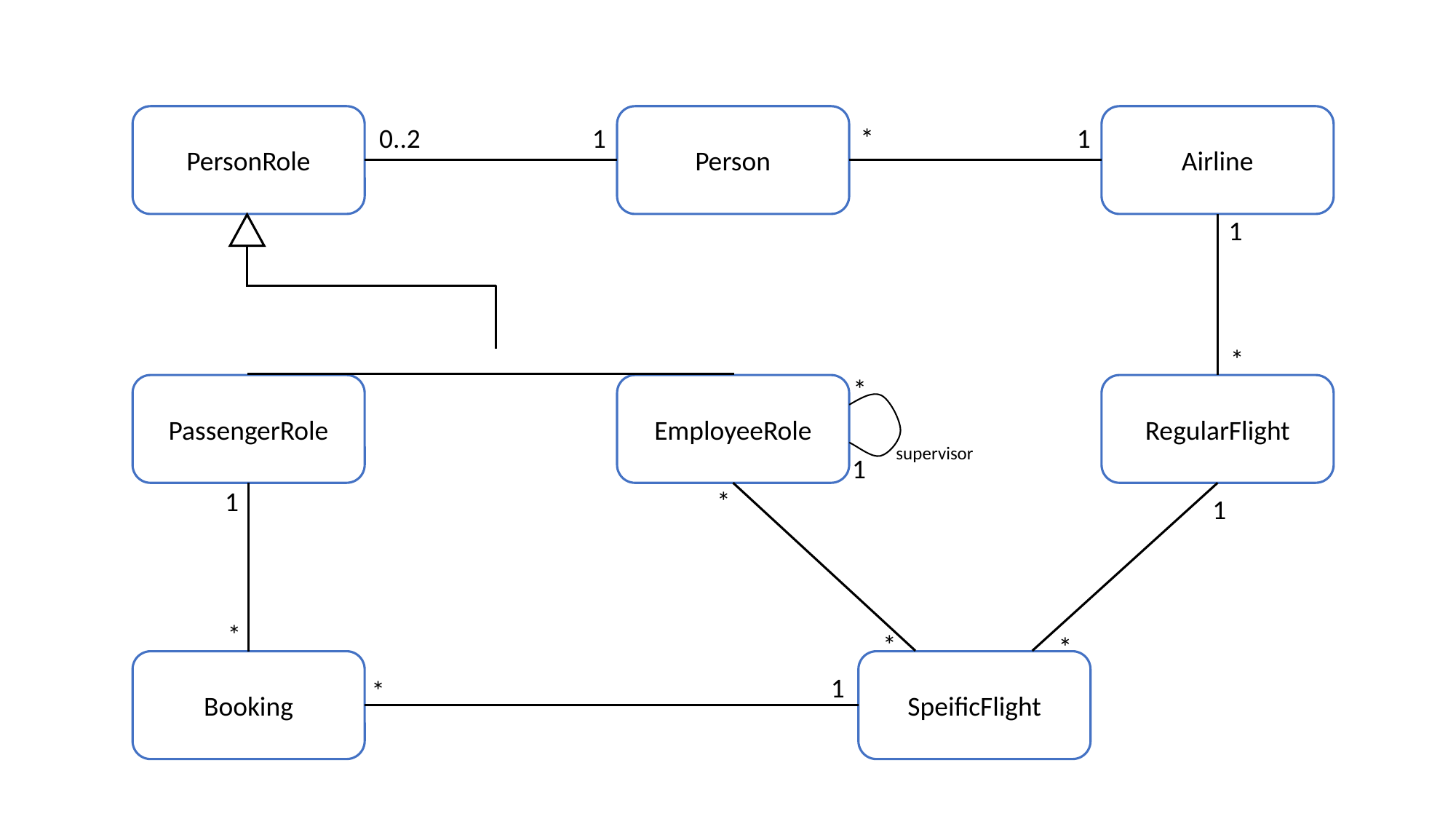

Person
Airline
PersonRole
0..2
1
*
1
1

*
*
EmployeeRole
PassengerRole
RegularFlight

supervisor
1
1
*
1
*
*
*
SpeificFlight
Booking
1
*